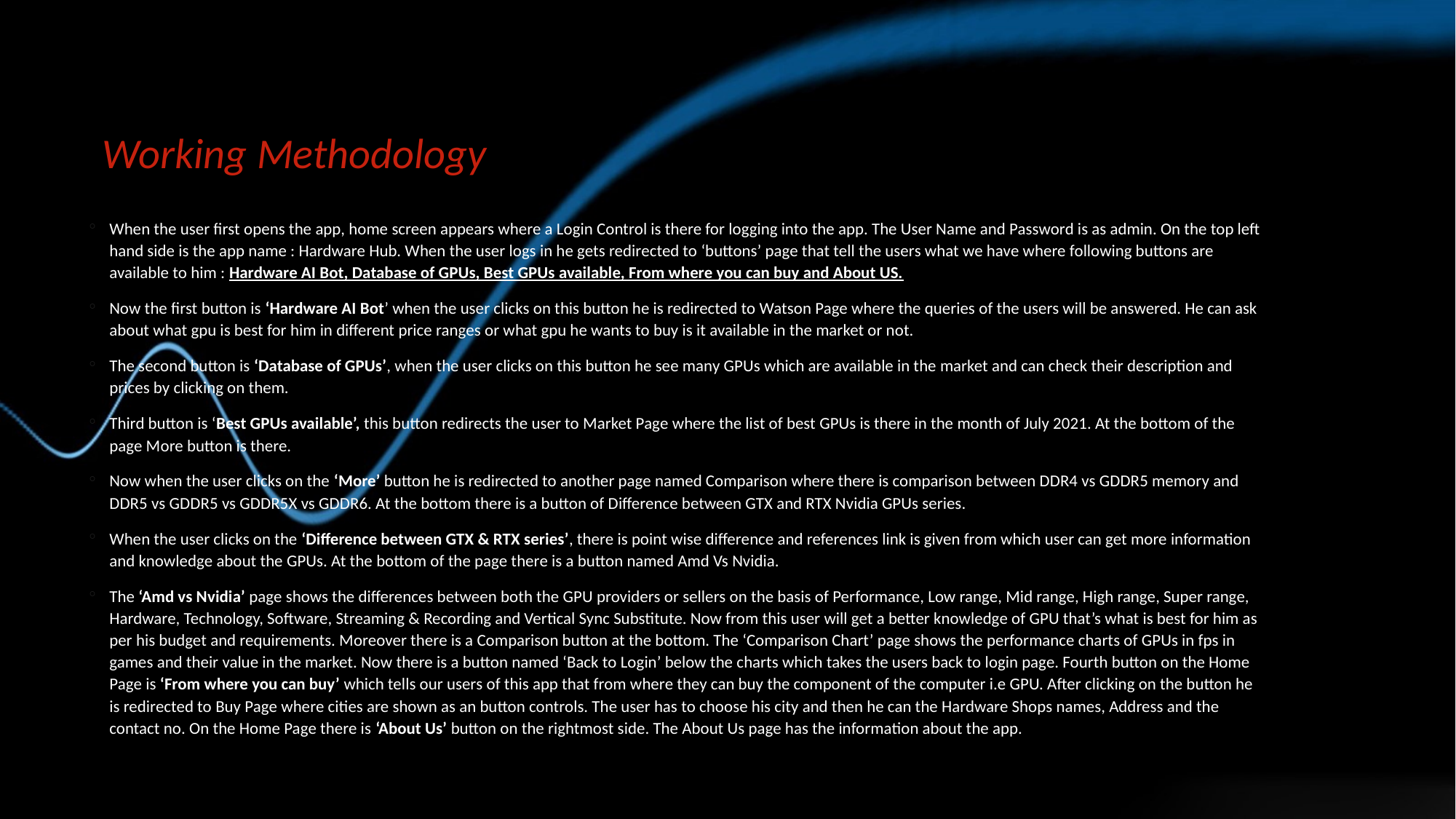

# Working Methodology
When the user first opens the app, home screen appears where a Login Control is there for logging into the app. The User Name and Password is as admin. On the top left hand side is the app name : Hardware Hub. When the user logs in he gets redirected to ‘buttons’ page that tell the users what we have where following buttons are available to him : Hardware AI Bot, Database of GPUs, Best GPUs available, From where you can buy and About US.
Now the first button is ‘Hardware AI Bot’ when the user clicks on this button he is redirected to Watson Page where the queries of the users will be answered. He can ask about what gpu is best for him in different price ranges or what gpu he wants to buy is it available in the market or not.
The second button is ‘Database of GPUs’, when the user clicks on this button he see many GPUs which are available in the market and can check their description and prices by clicking on them.
Third button is ‘Best GPUs available’, this button redirects the user to Market Page where the list of best GPUs is there in the month of July 2021. At the bottom of the page More button is there.
Now when the user clicks on the ‘More’ button he is redirected to another page named Comparison where there is comparison between DDR4 vs GDDR5 memory and DDR5 vs GDDR5 vs GDDR5X vs GDDR6. At the bottom there is a button of Difference between GTX and RTX Nvidia GPUs series.
When the user clicks on the ‘Difference between GTX & RTX series’, there is point wise difference and references link is given from which user can get more information and knowledge about the GPUs. At the bottom of the page there is a button named Amd Vs Nvidia.
The ‘Amd vs Nvidia’ page shows the differences between both the GPU providers or sellers on the basis of Performance, Low range, Mid range, High range, Super range, Hardware, Technology, Software, Streaming & Recording and Vertical Sync Substitute. Now from this user will get a better knowledge of GPU that’s what is best for him as per his budget and requirements. Moreover there is a Comparison button at the bottom. The ‘Comparison Chart’ page shows the performance charts of GPUs in fps in games and their value in the market. Now there is a button named ‘Back to Login’ below the charts which takes the users back to login page. Fourth button on the Home Page is ‘From where you can buy’ which tells our users of this app that from where they can buy the component of the computer i.e GPU. After clicking on the button he is redirected to Buy Page where cities are shown as an button controls. The user has to choose his city and then he can the Hardware Shops names, Address and the contact no. On the Home Page there is ‘About Us’ button on the rightmost side. The About Us page has the information about the app.